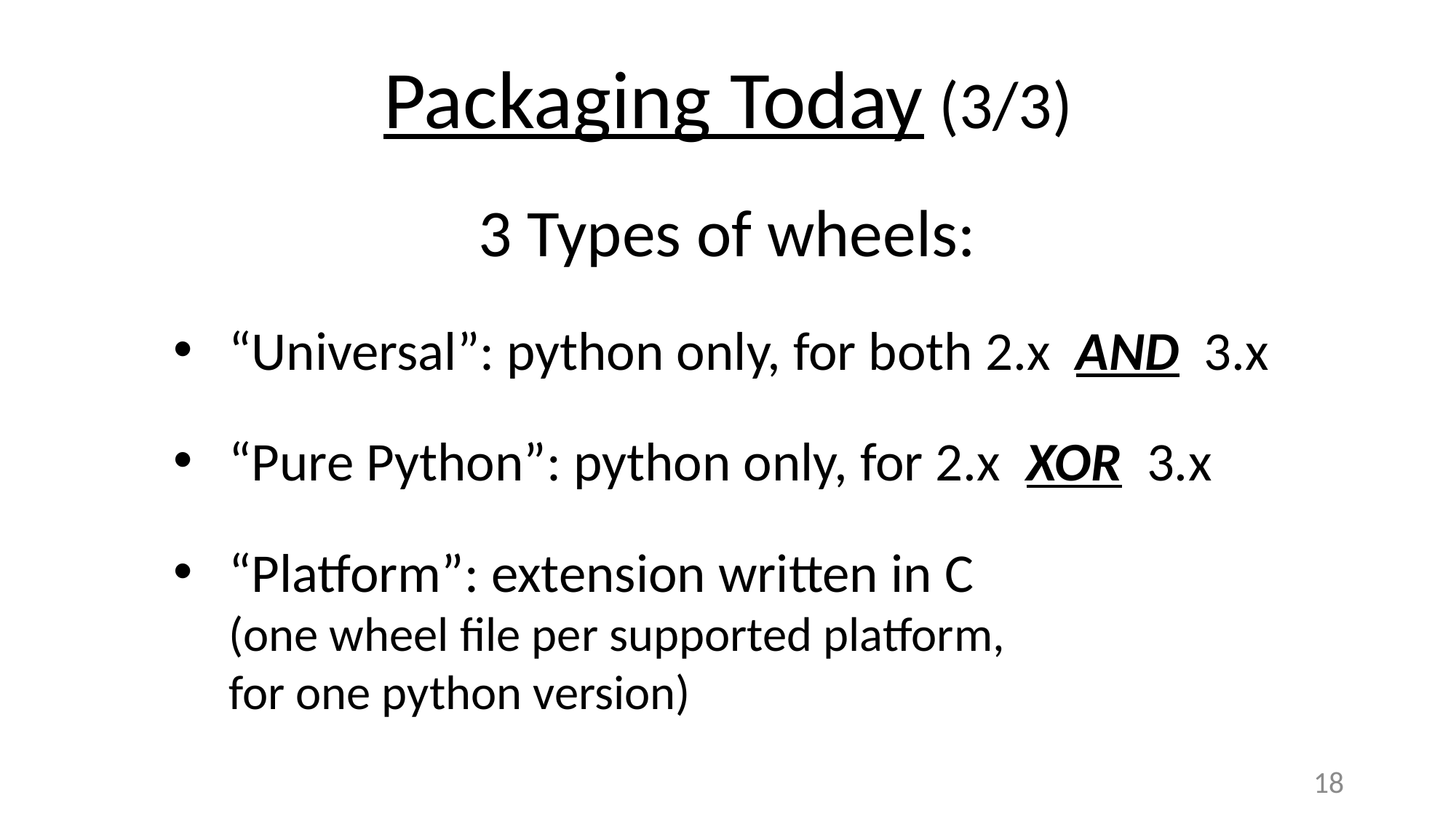

# Packaging Today (3/3)
3 Types of wheels:
“Universal”: python only, for both 2.x  AND  3.x
“Pure Python”: python only, for 2.x  XOR  3.x
“Platform”: extension written in C
(one wheel file per supported platform,
for one python version)
18